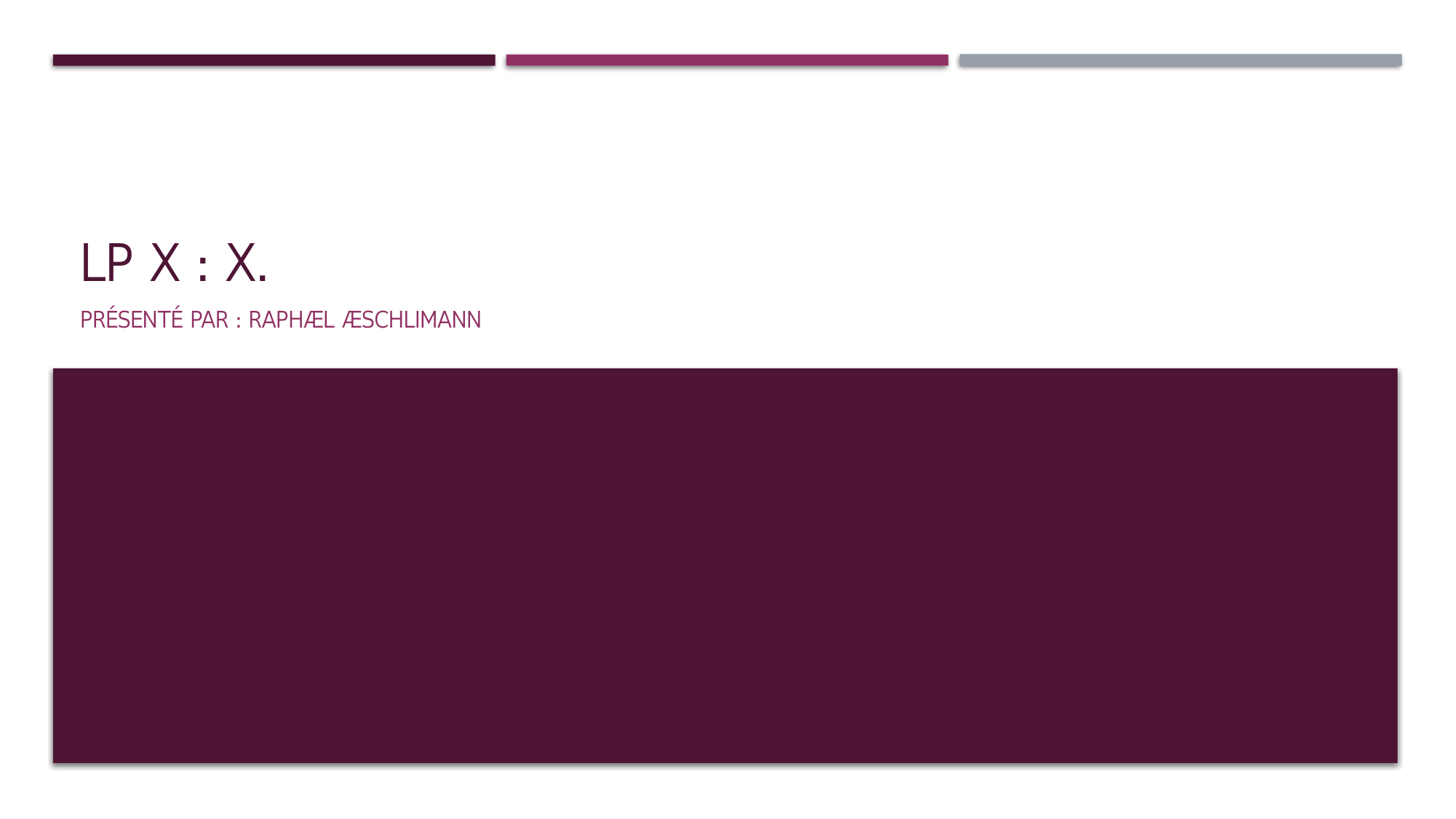

# LP X : X.
Présenté par : Raphael Aeschlimann